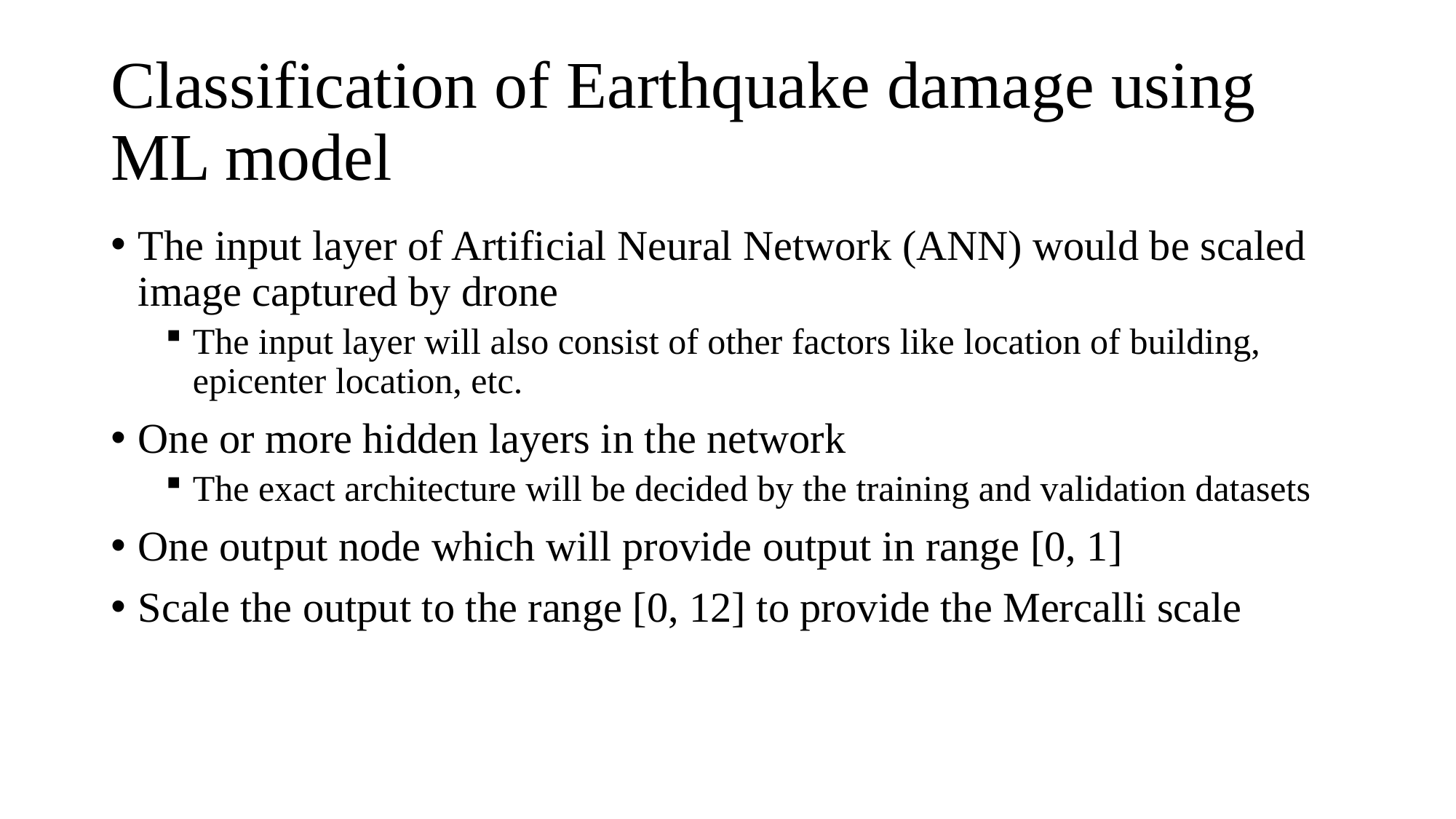

# Classification of Earthquake damage using ML model
The input layer of Artificial Neural Network (ANN) would be scaled image captured by drone
The input layer will also consist of other factors like location of building, epicenter location, etc.
One or more hidden layers in the network
The exact architecture will be decided by the training and validation datasets
One output node which will provide output in range [0, 1]
Scale the output to the range [0, 12] to provide the Mercalli scale